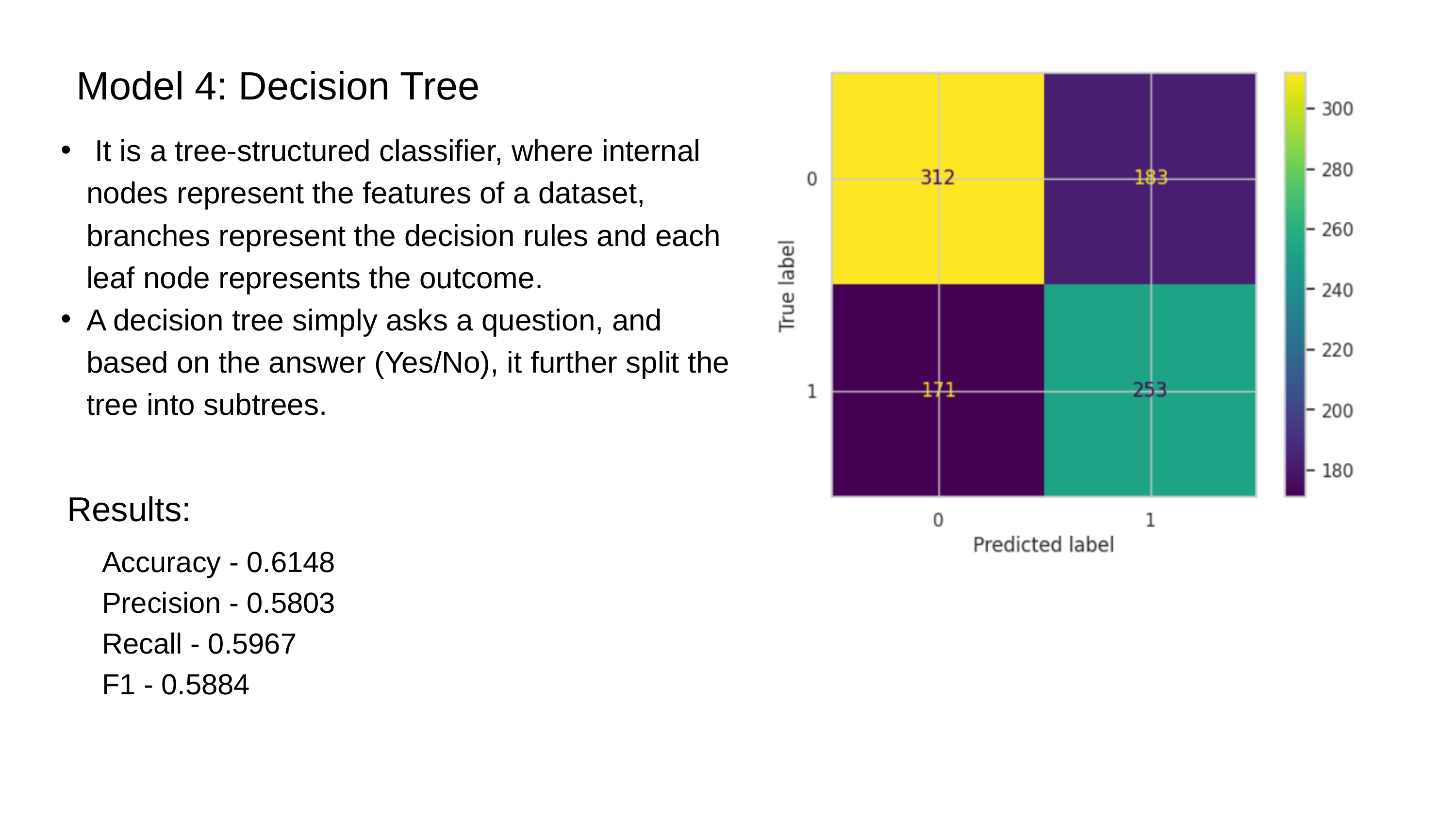

Model 4: Decision Tree

 It is a tree-structured classifier, where internal nodes represent the features of a dataset, branches represent the decision rules and each leaf node represents the outcome.
A decision tree simply asks a question, and based on the answer (Yes/No), it further split the tree into subtrees.

Results:
Accuracy - 0.6148
Precision - 0.5803
Recall - 0.5967
F1 - 0.5884